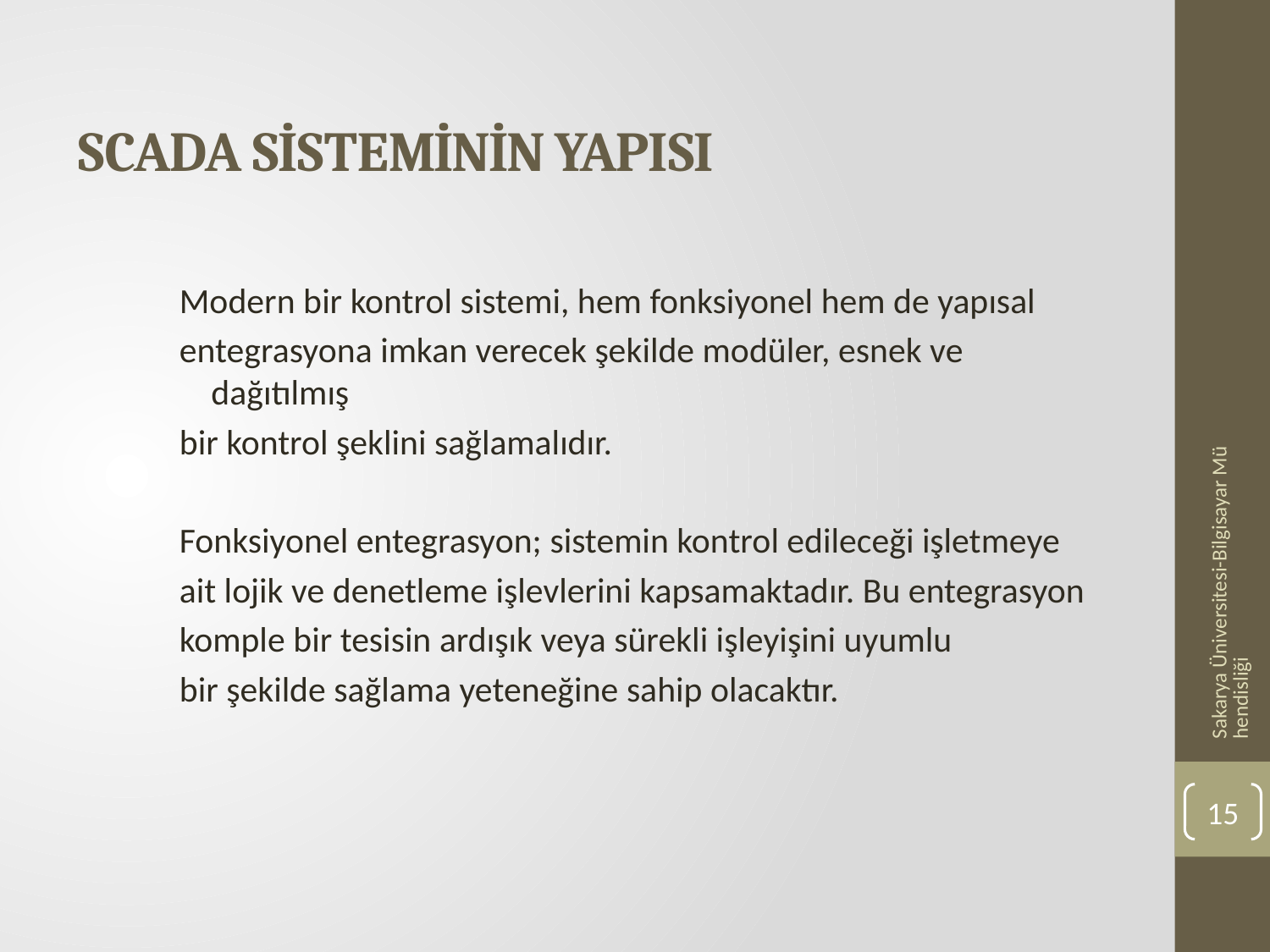

# SCADA SİSTEMİNİN YAPISI

Modern bir kontrol sistemi, hem fonksiyonel hem de yapısal
entegrasyona imkan verecek şekilde modüler, esnek ve dağıtılmış
bir kontrol şeklini sağlamalıdır.

Fonksiyonel entegrasyon; sistemin kontrol edileceği işletmeye
ait lojik ve denetleme işlevlerini kapsamaktadır. Bu entegrasyon
komple bir tesisin ardışık veya sürekli işleyişini uyumlu
bir şekilde sağlama yeteneğine sahip olacaktır.
Sakarya Üniversitesi-Bilgisayar Mühendisliği
15